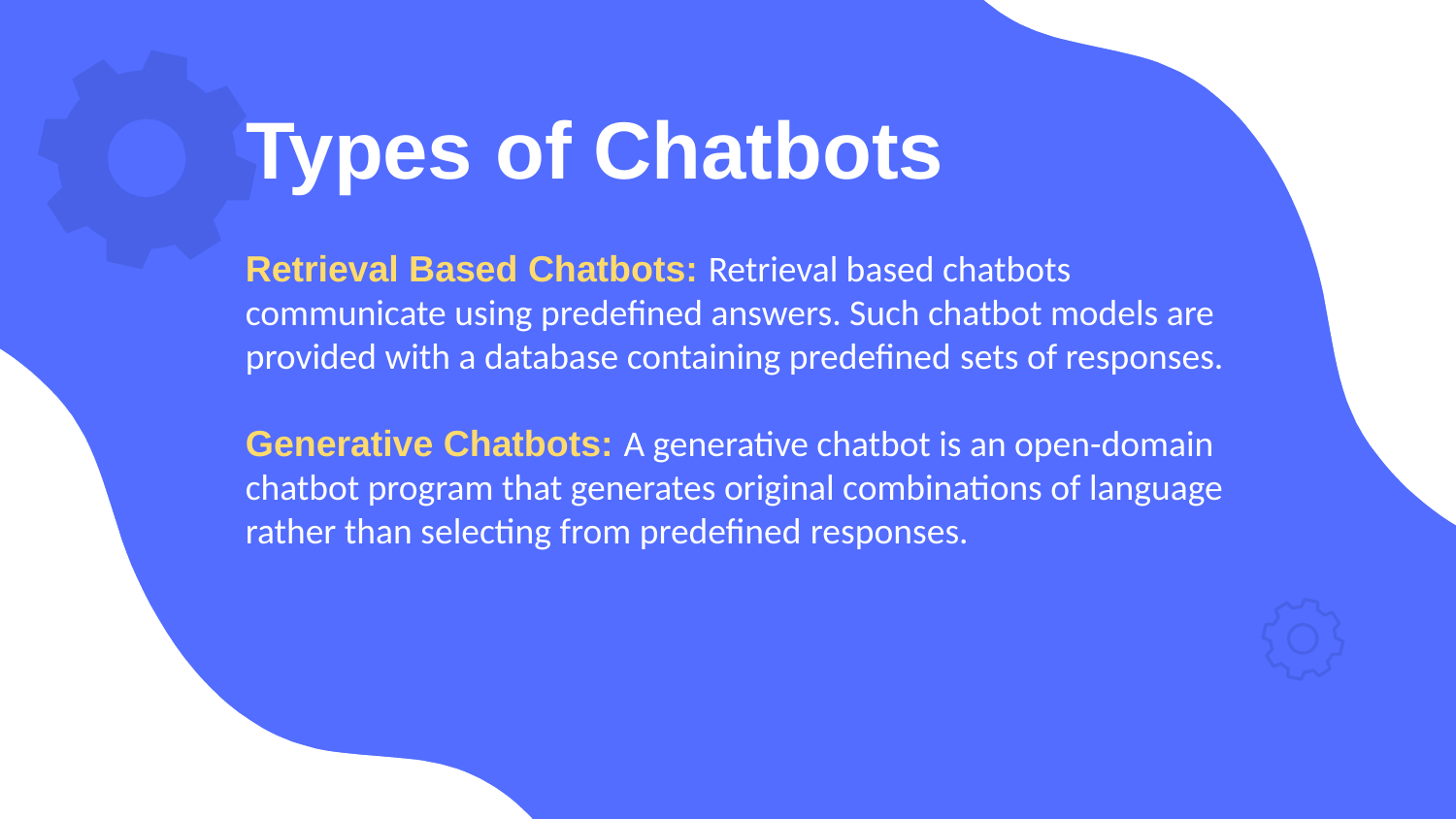

Types of Chatbots
Retrieval Based Chatbots: Retrieval based chatbots communicate using predefined answers. Such chatbot models are provided with a database containing predefined sets of responses.

Generative Chatbots: A generative chatbot is an open-domain chatbot program that generates original combinations of language rather than selecting from predefined responses.